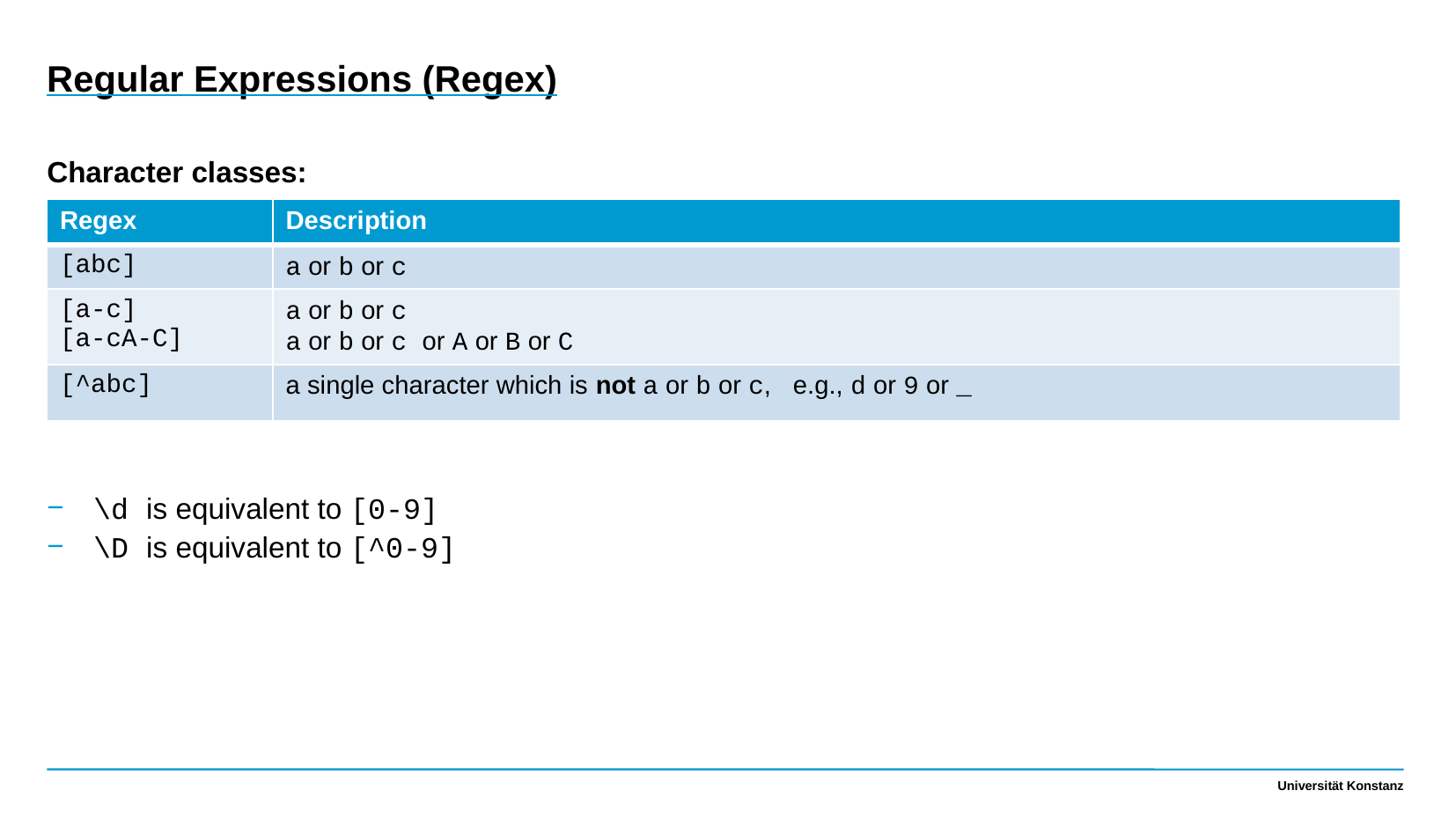

Regular Expressions (Regex)
Character classes:

| Regex | Description |
| --- | --- |
| [abc] | a or b or c |
| [a-c] [a-cA-C] | a or b or c a or b or c or A or B or C |
| [^abc] | a single character which is not a or b or c, e.g., d or 9 or \_ |

\d is equivalent to [0-9]
\D is equivalent to [^0-9]